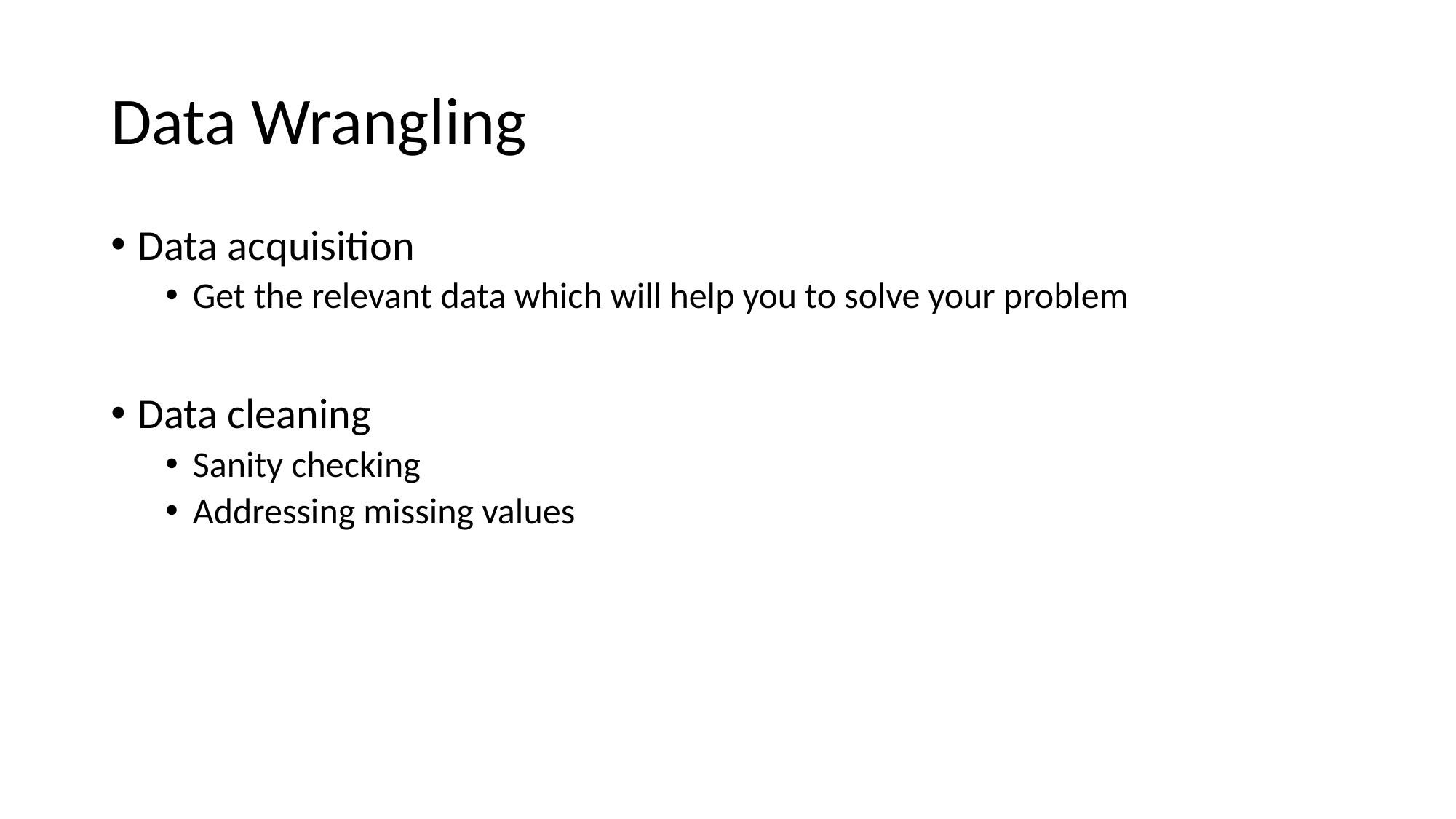

# Data Wrangling
Data acquisition
Get the relevant data which will help you to solve your problem

Data cleaning
Sanity checking
Addressing missing values